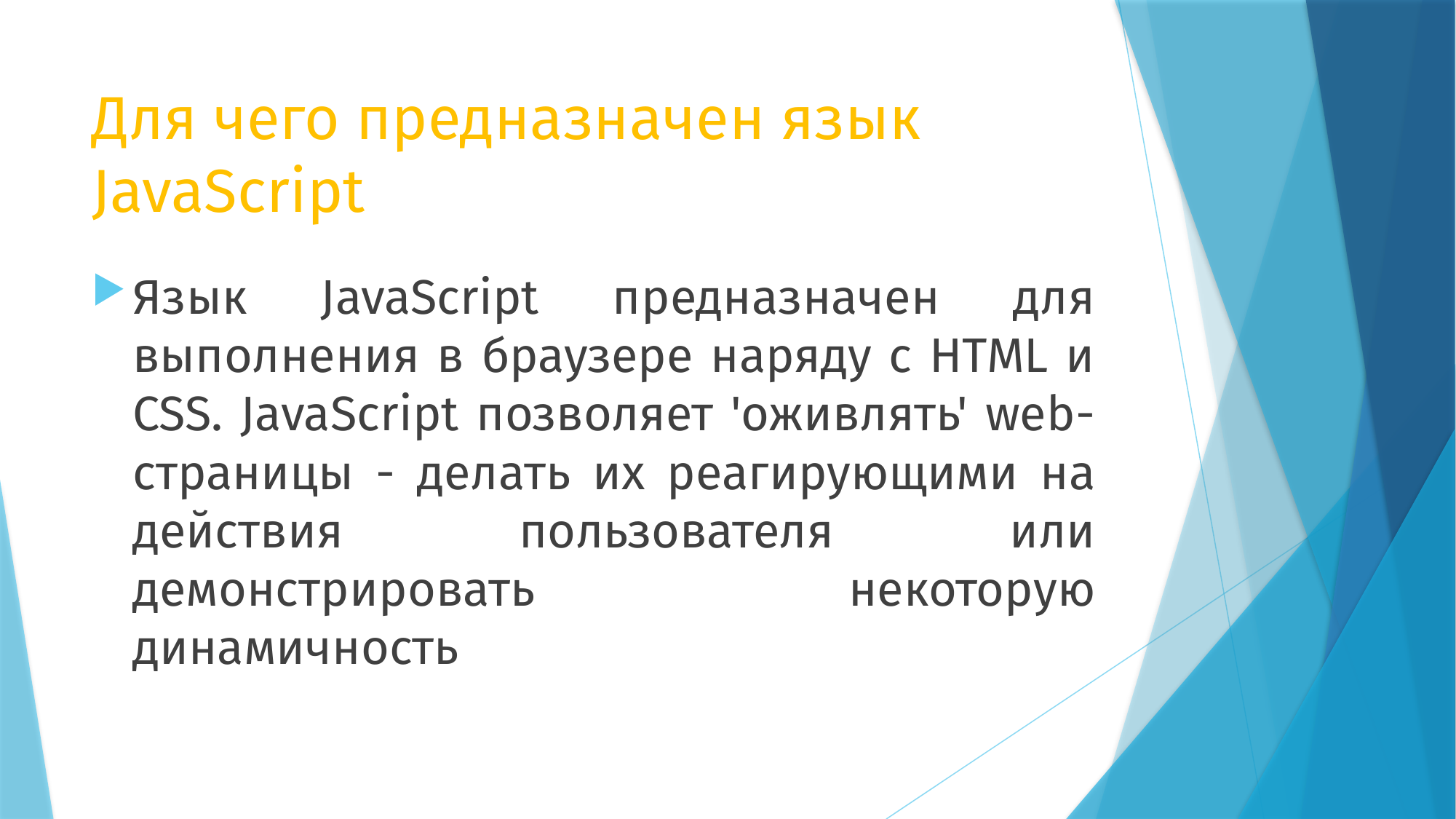

# Для чего предназначен язык JavaScript
Язык JavaScript предназначен для выполнения в браузере наряду с HTML и CSS. JavaScript позволяет 'оживлять' web-страницы - делать их реагирующими на действия пользователя или демонстрировать некоторую динамичность